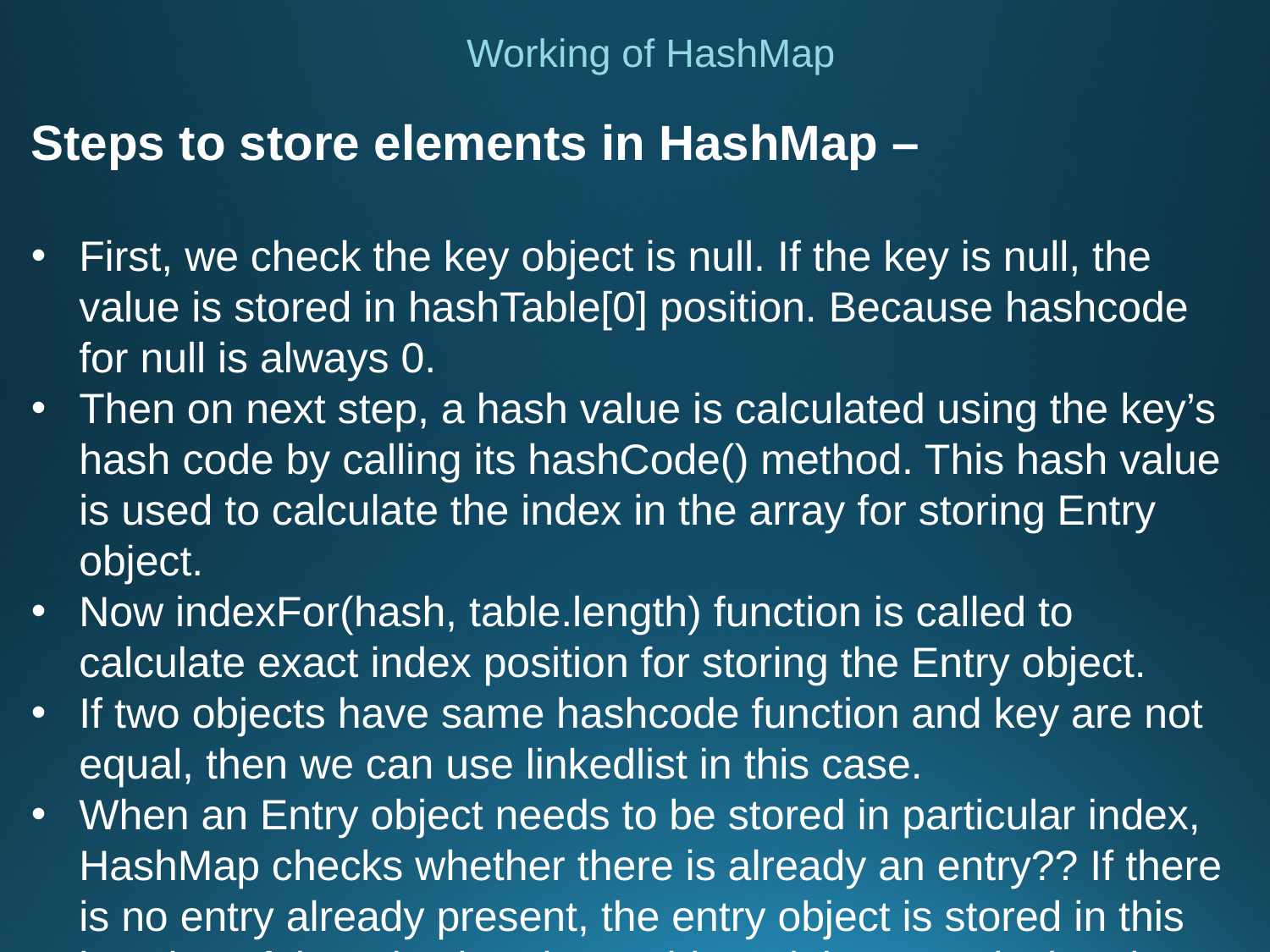

Working of HashMap
Steps to store elements in HashMap –

First, we check the key object is null. If the key is null, the value is stored in hashTable[0] position. Because hashcode for null is always 0.
Then on next step, a hash value is calculated using the key’s hash code by calling its hashCode() method. This hash value is used to calculate the index in the array for storing Entry object.
Now indexFor(hash, table.length) function is called to calculate exact index position for storing the Entry object.
If two objects have same hashcode function and key are not equal, then we can use linkedlist in this case.
When an Entry object needs to be stored in particular index, HashMap checks whether there is already an entry?? If there is no entry already present, the entry object is stored in this location. If there is already an object sitting on calculated index, its next attribute is checked. If it is null, and current entry object becomes next node in linkedlist. If next variable is not null, procedure is followed until next is evaluated as null.